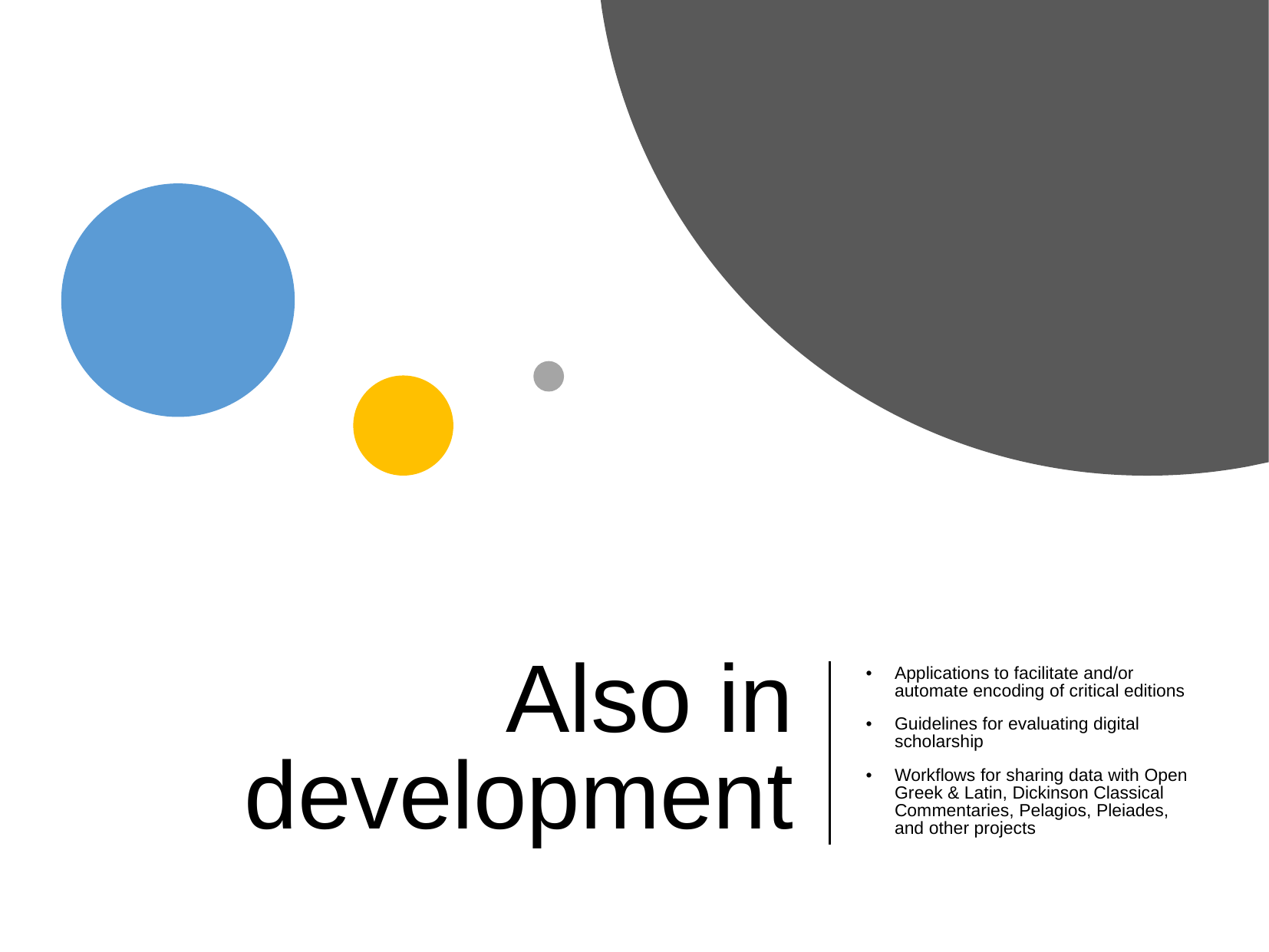

# Also in development
Applications to facilitate and/or automate encoding of critical editions
Guidelines for evaluating digital scholarship
Workflows for sharing data with Open Greek & Latin, Dickinson Classical Commentaries, Pelagios, Pleiades, and other projects